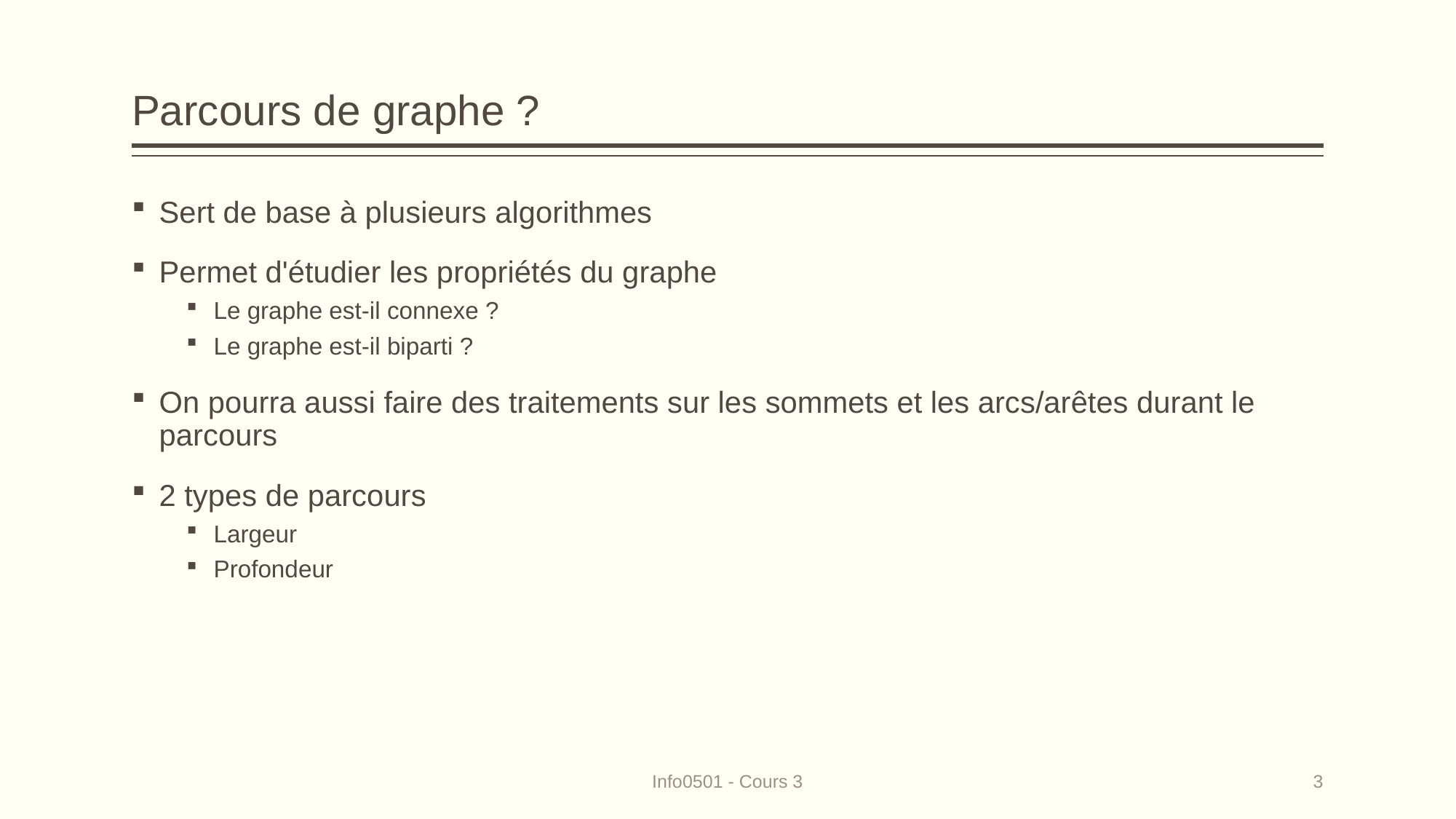

# Parcours de graphe ?
Sert de base à plusieurs algorithmes
Permet d'étudier les propriétés du graphe
Le graphe est-il connexe ?
Le graphe est-il biparti ?
On pourra aussi faire des traitements sur les sommets et les arcs/arêtes durant le parcours
2 types de parcours
Largeur
Profondeur

Info0501 - Cours 3
3